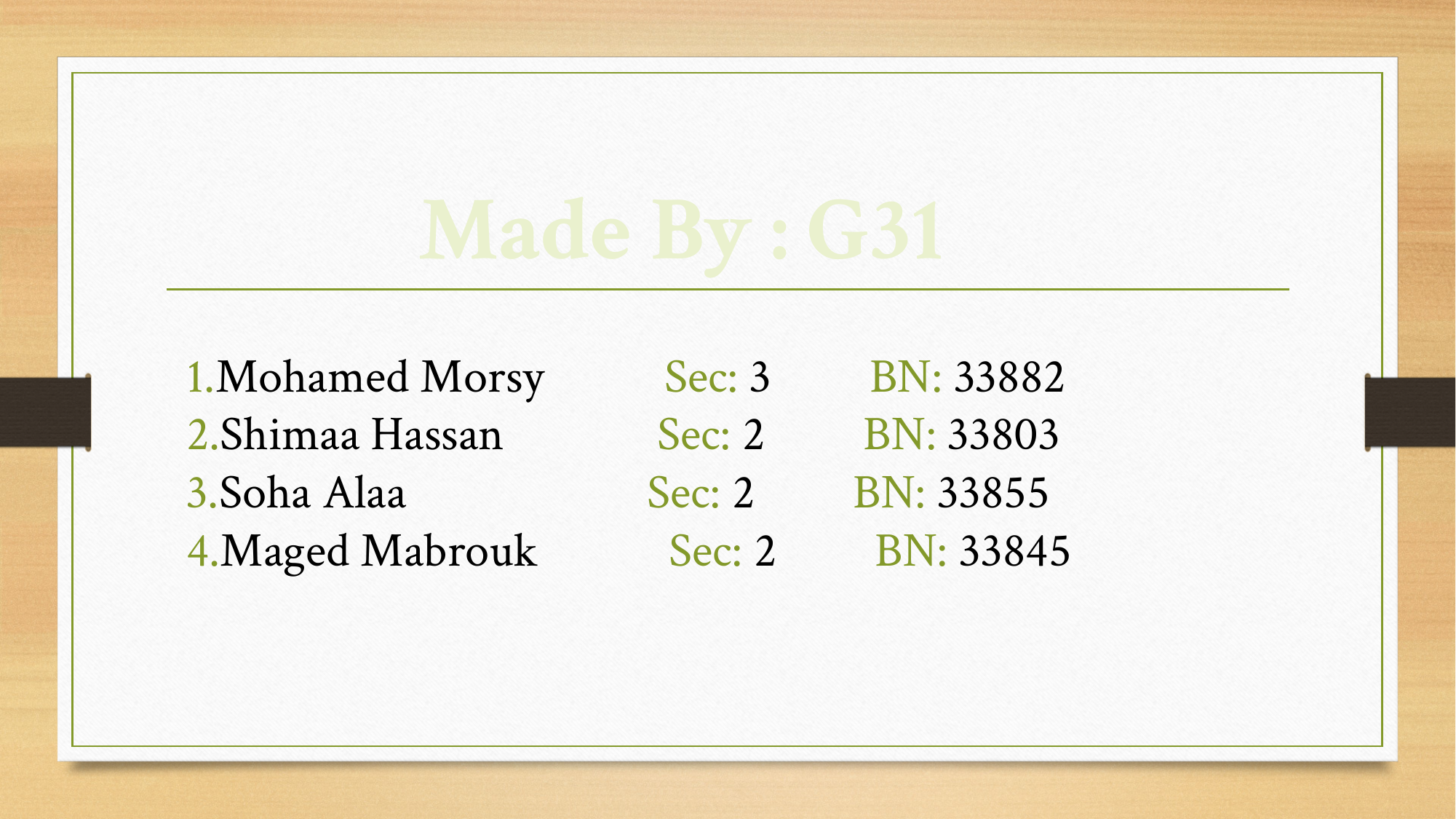

Made By : G31

1.Mohamed Morsy           Sec: 3         BN: 33882
2.Shimaa Hassan              Sec: 2         BN: 33803
3.Soha Alaa                      Sec: 2         BN: 33855
4.Maged Mabrouk            Sec: 2         BN: 33845